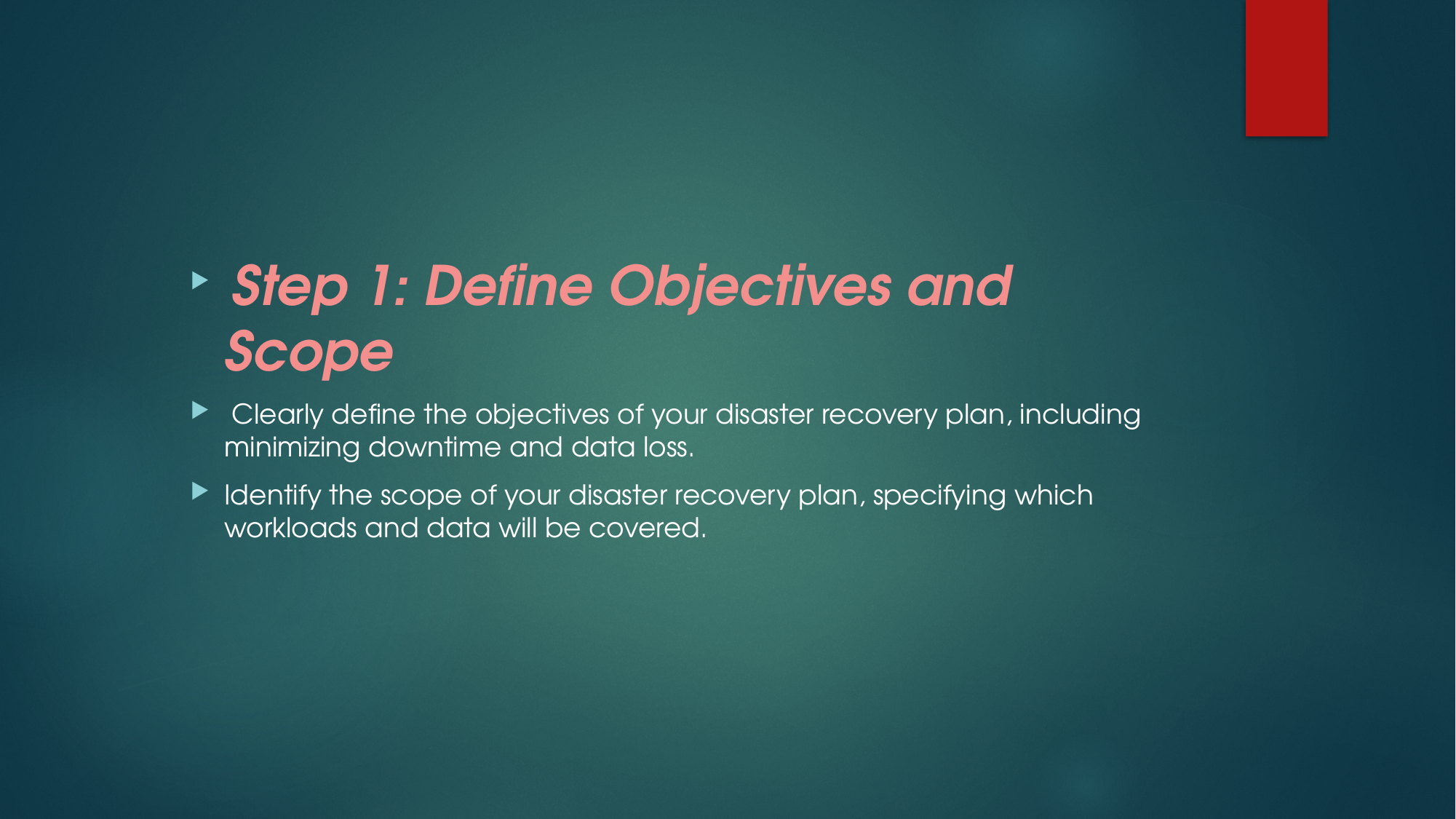

#
 Step 1: Define Objectives and Scope
 Clearly define the objectives of your disaster recovery plan, including minimizing downtime and data loss.
Identify the scope of your disaster recovery plan, specifying which workloads and data will be covered.